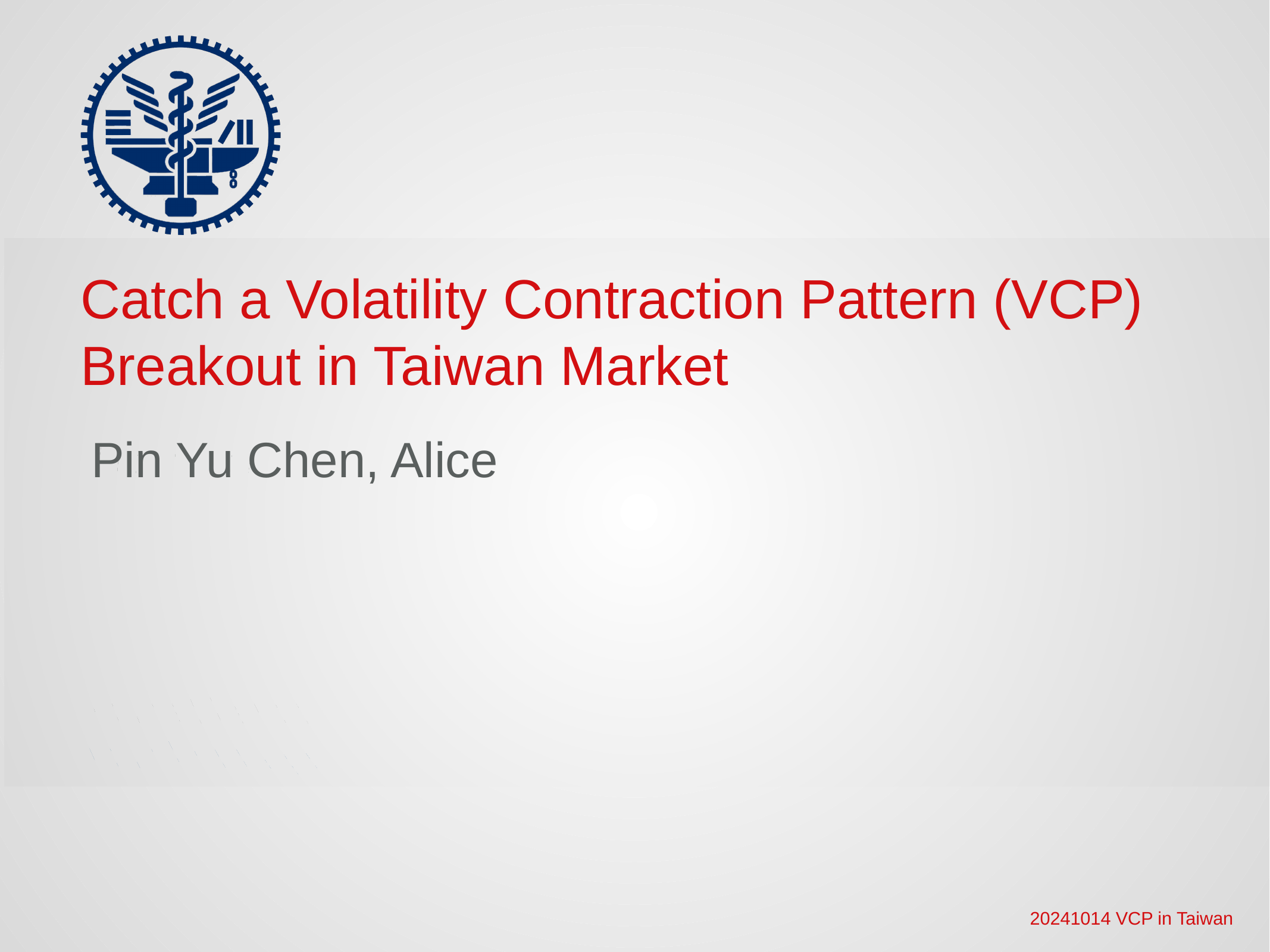

Catch a Volatility Contraction Pattern (VCP)
Breakout in Taiwan Market

Pin Yu Chen, Alice

20241014 VCP in Taiwan